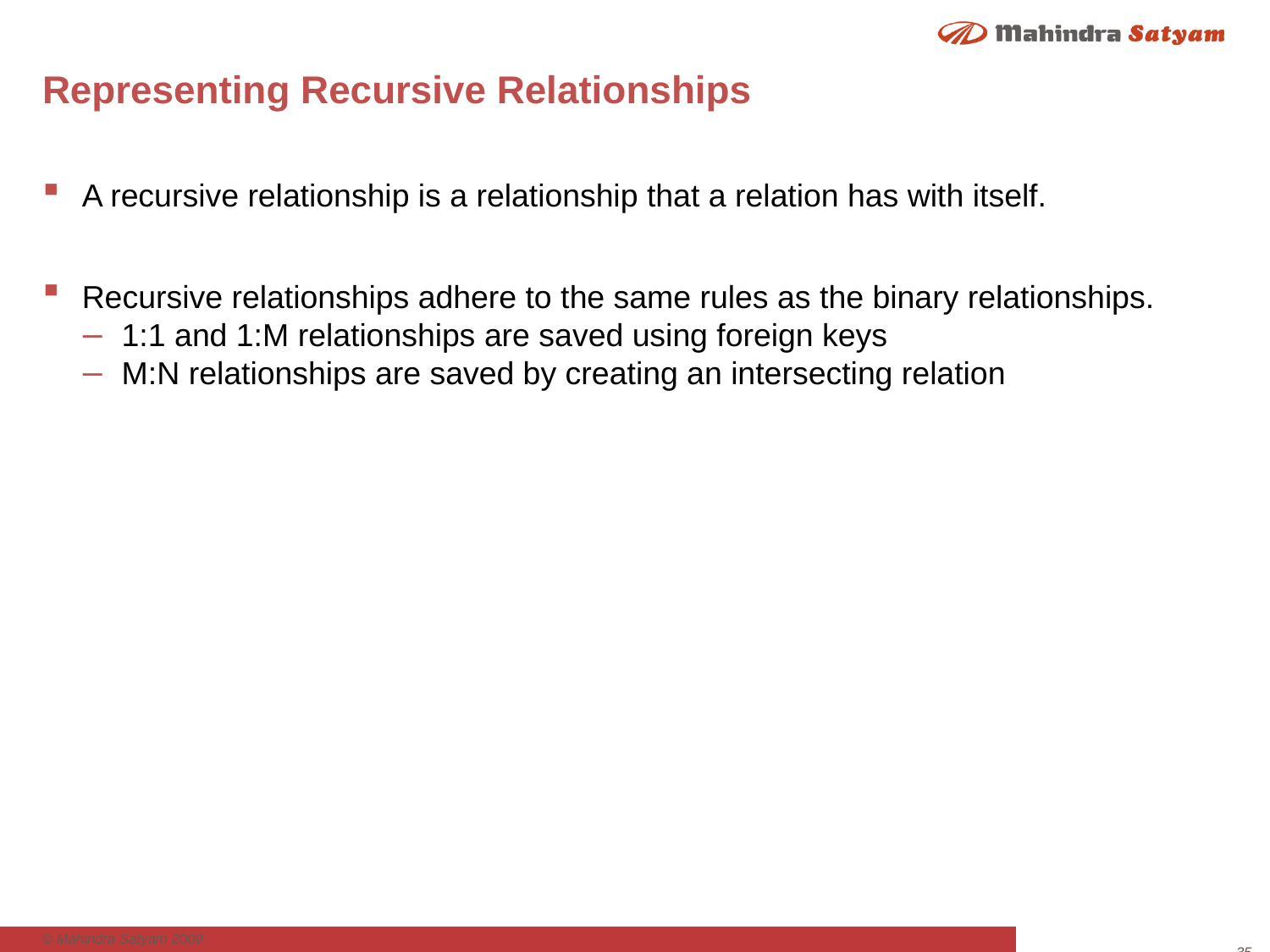

# Representing Recursive Relationships
A recursive relationship is a relationship that a relation has with itself.

Recursive relationships adhere to the same rules as the binary relationships.
1:1 and 1:M relationships are saved using foreign keys
M:N relationships are saved by creating an intersecting relation